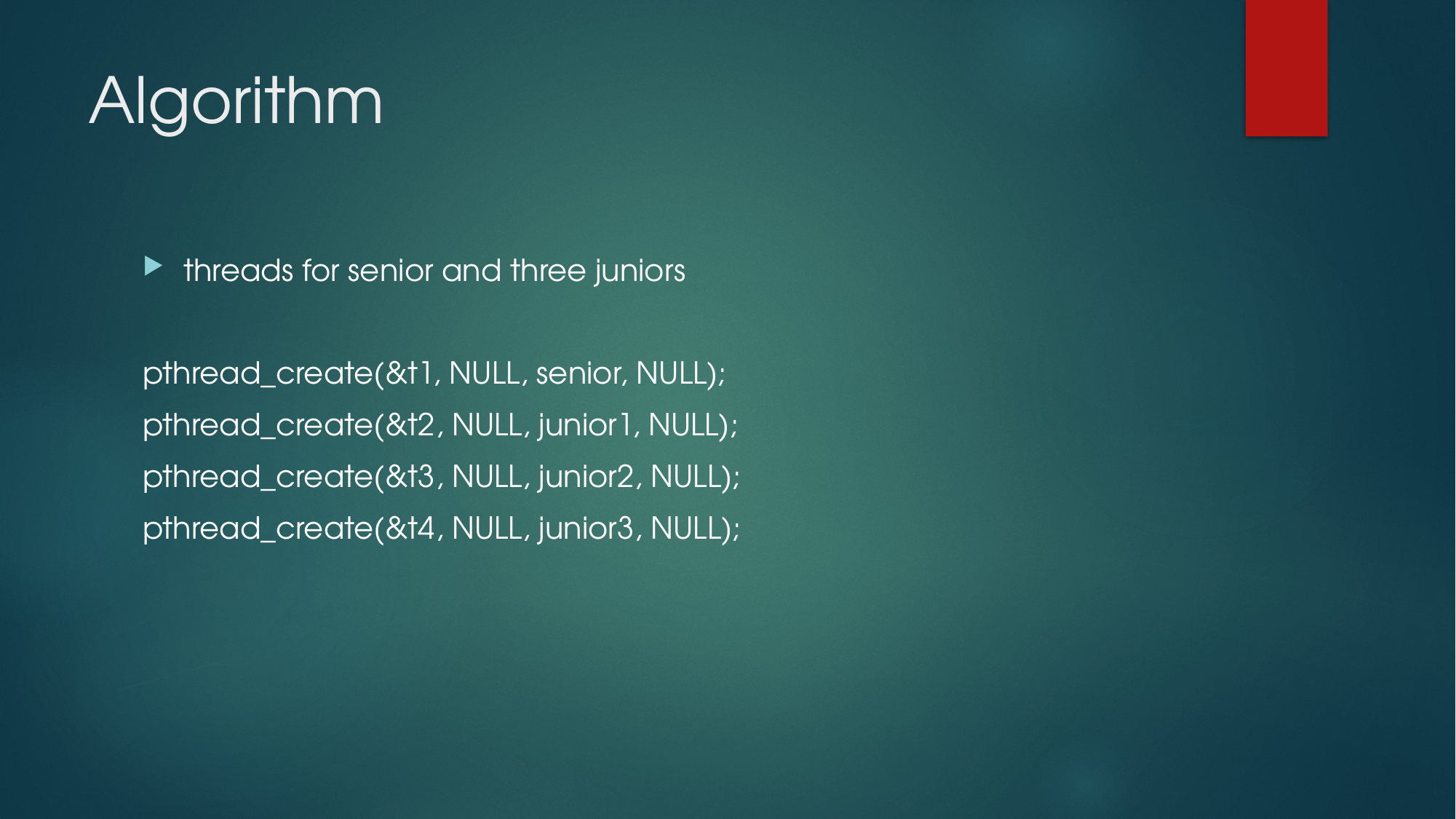

# Algorithm
threads for senior and three juniors

pthread_create(&t1, NULL, senior, NULL);
pthread_create(&t2, NULL, junior1, NULL);
pthread_create(&t3, NULL, junior2, NULL);
pthread_create(&t4, NULL, junior3, NULL);